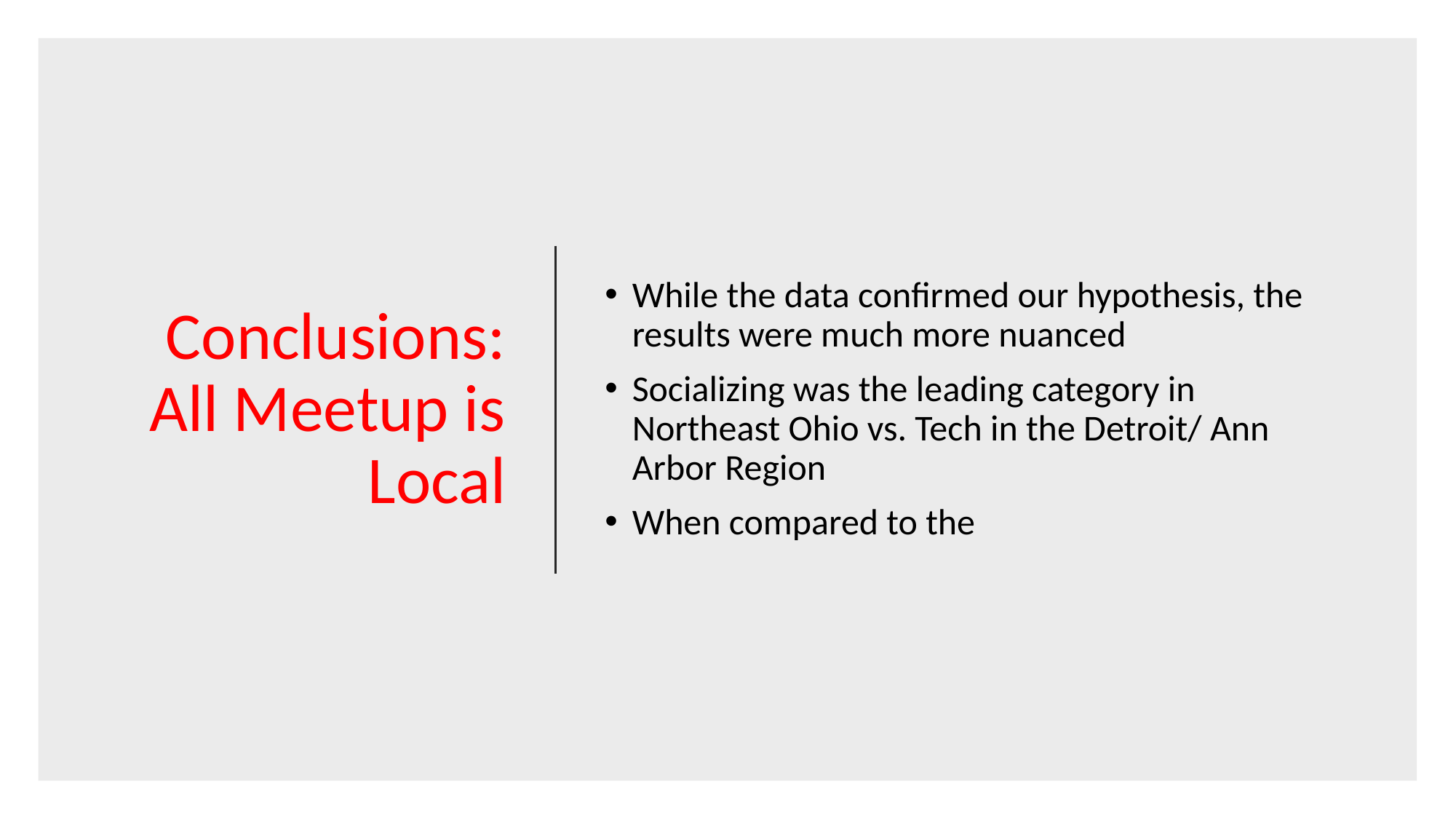

# Conclusions: All Meetup is Local
While the data confirmed our hypothesis, the results were much more nuanced
Socializing was the leading category in Northeast Ohio vs. Tech in the Detroit/ Ann Arbor Region
When compared to the